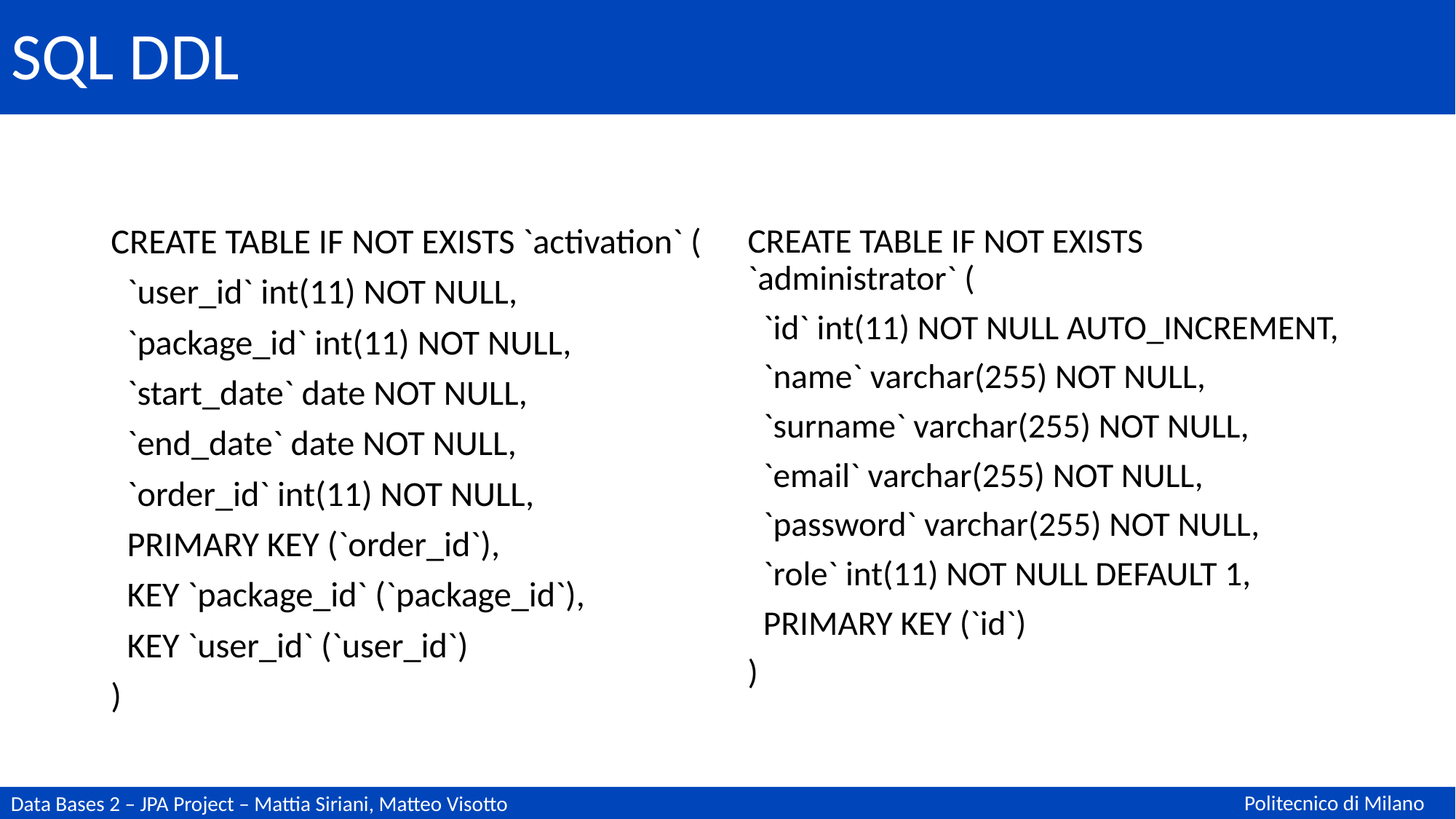

# SQL DDL
CREATE TABLE IF NOT EXISTS `activation` (
  `user_id` int(11) NOT NULL,
  `package_id` int(11) NOT NULL,
  `start_date` date NOT NULL,
  `end_date` date NOT NULL,
  `order_id` int(11) NOT NULL,
  PRIMARY KEY (`order_id`),
  KEY `package_id` (`package_id`),
  KEY `user_id` (`user_id`)
)
CREATE TABLE IF NOT EXISTS `administrator` (
  `id` int(11) NOT NULL AUTO_INCREMENT,
  `name` varchar(255) NOT NULL,
  `surname` varchar(255) NOT NULL,
  `email` varchar(255) NOT NULL,
  `password` varchar(255) NOT NULL,
  `role` int(11) NOT NULL DEFAULT 1,
  PRIMARY KEY (`id`)
)